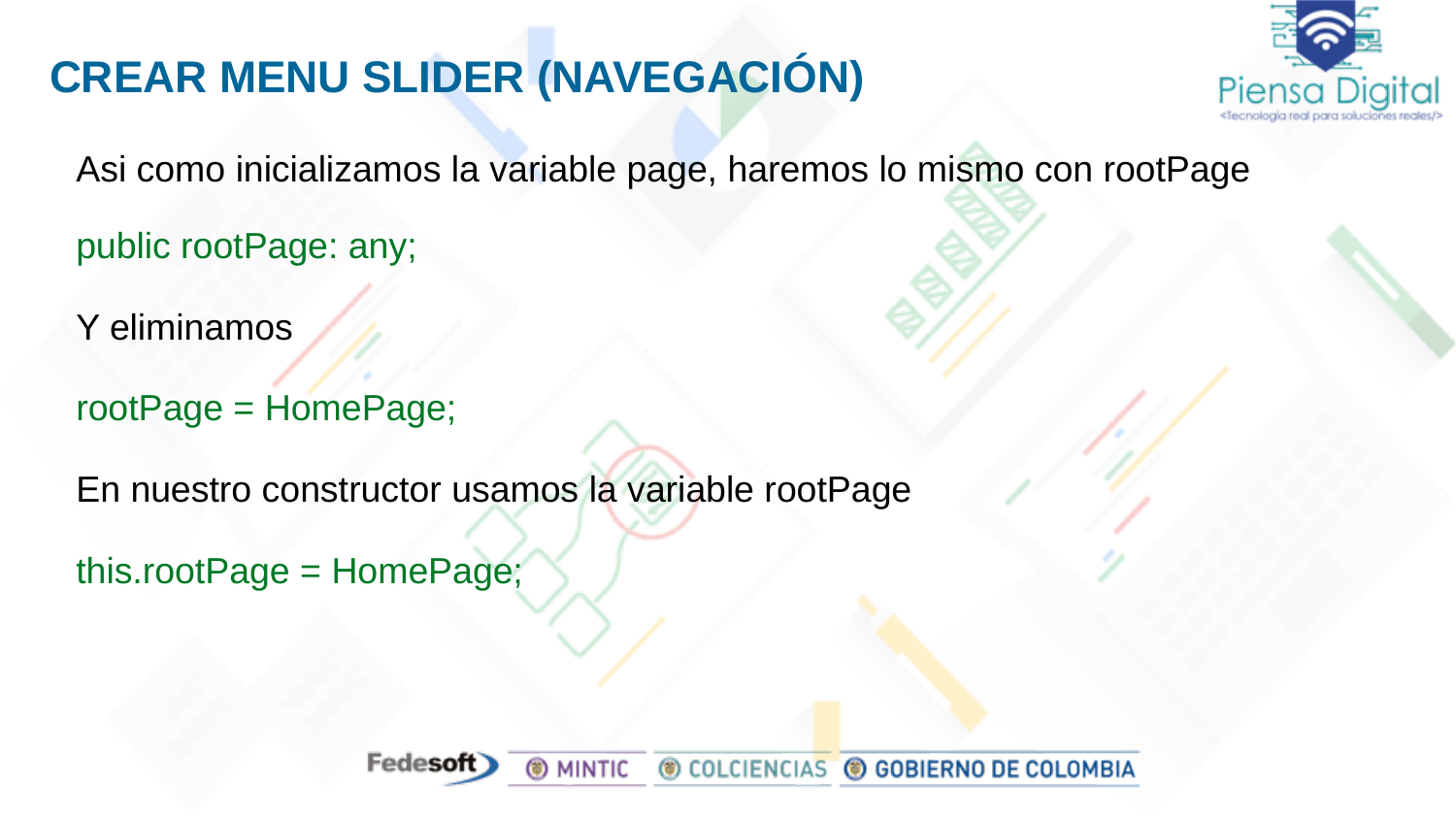

# CREAR MENU SLIDER (NAVEGACIÓN)
Asi como inicializamos la variable page, haremos lo mismo con rootPage

public rootPage: any;

Y eliminamos

rootPage = HomePage;

En nuestro constructor usamos la variable rootPage

this.rootPage = HomePage;